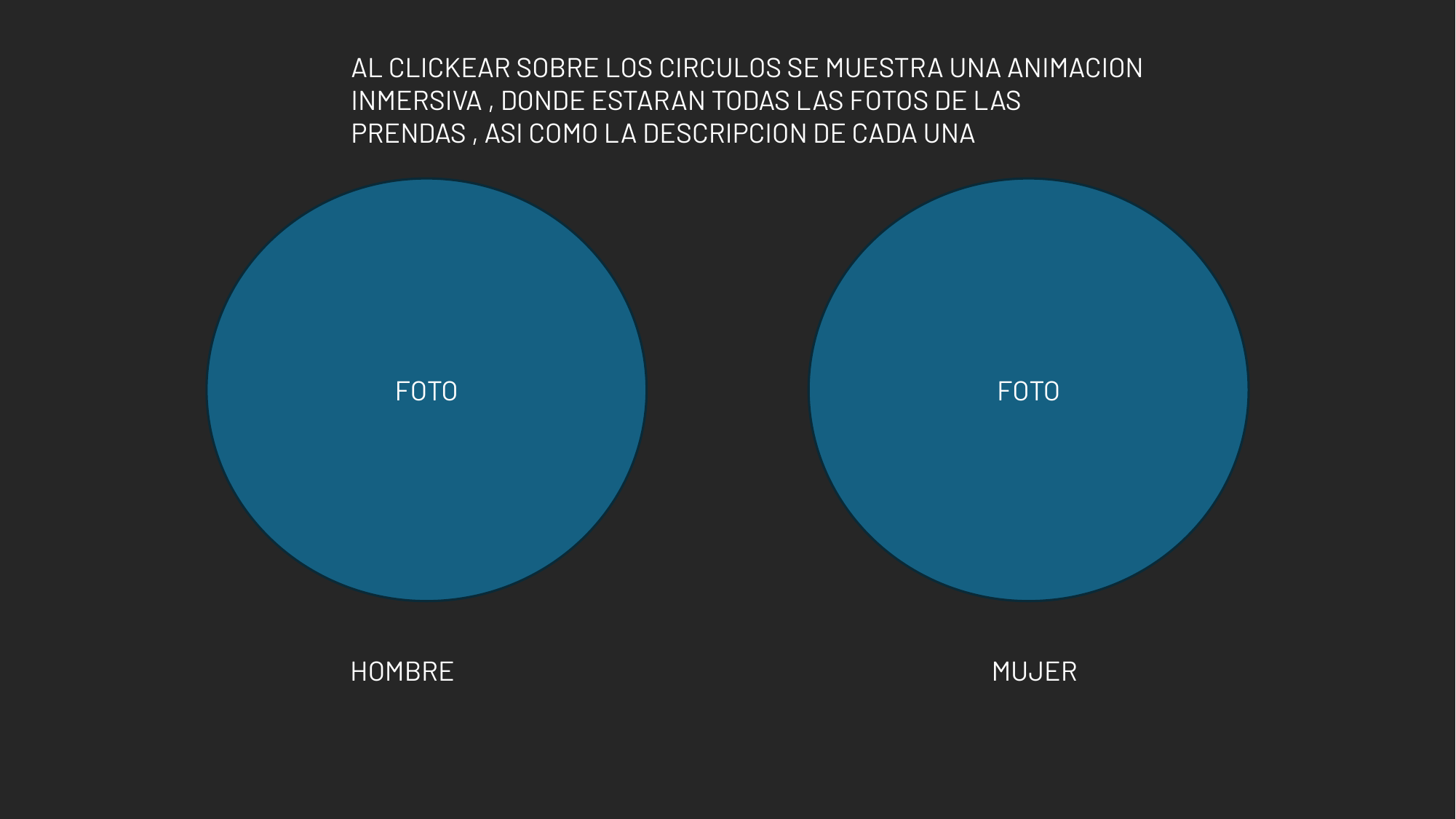

AL CLICKEAR SOBRE LOS CIRCULOS SE MUESTRA UNA ANIMACION INMERSIVA , DONDE ESTARAN TODAS LAS FOTOS DE LAS PRENDAS , ASI COMO LA DESCRIPCION DE CADA UNA
FOTO
FOTO
HOMBRE
MUJER